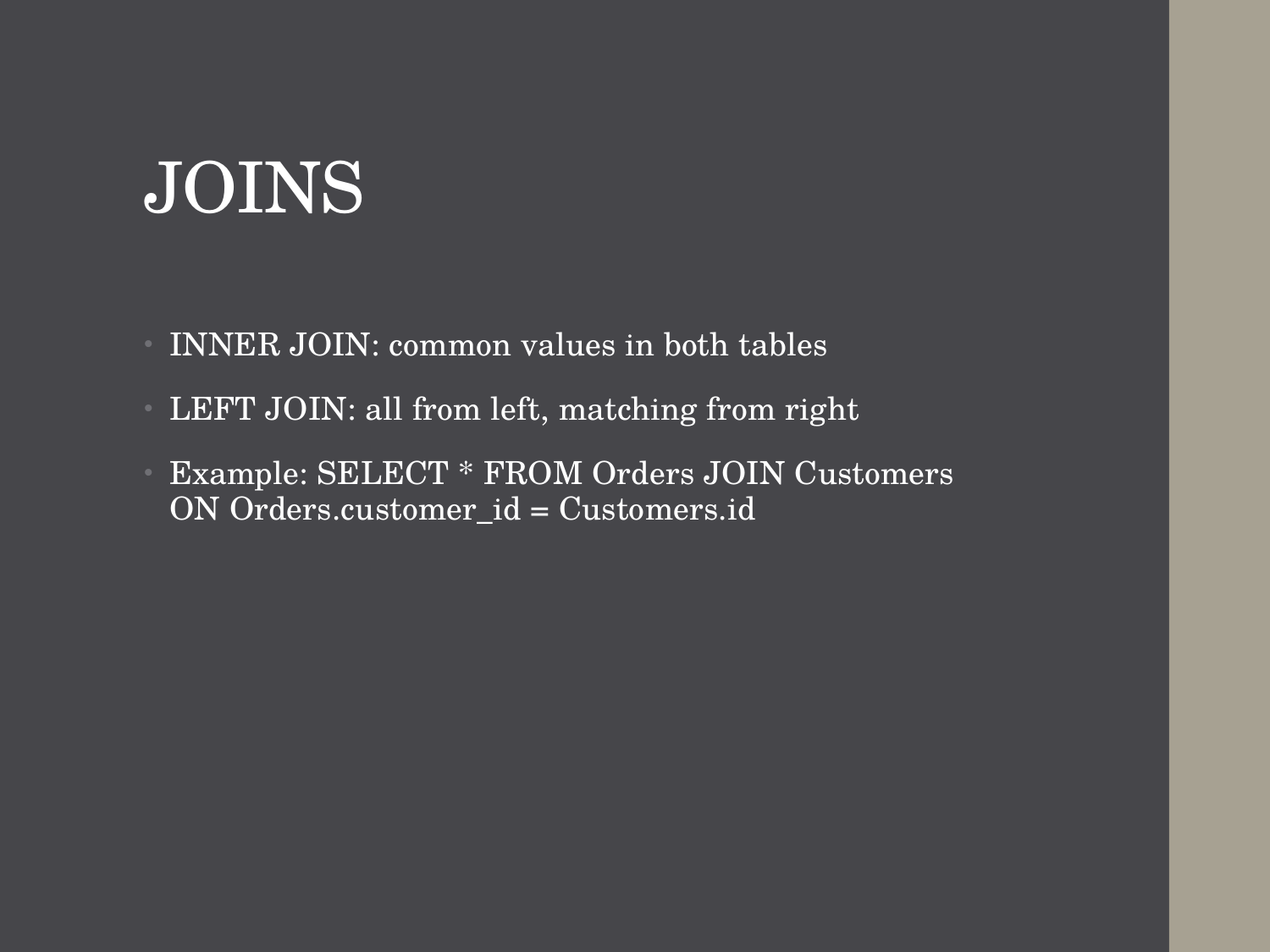

# JOINS

INNER JOIN: common values in both tables
LEFT JOIN: all from left, matching from right
Example: SELECT * FROM Orders JOIN Customers ON Orders.customer_id = Customers.id